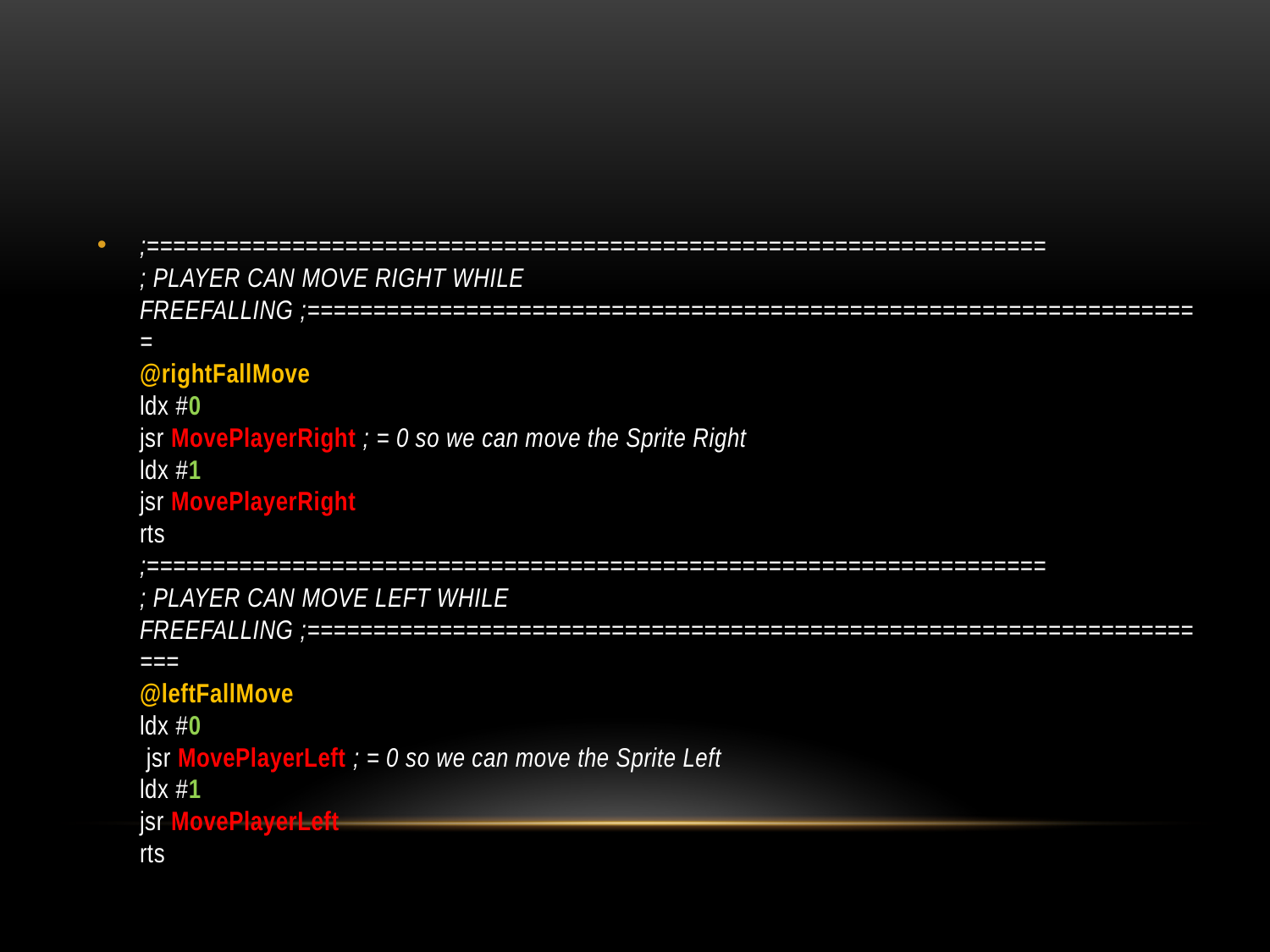

#
;====================================================================
; PLAYER CAN MOVE RIGHT WHILE FREEFALLING ;====================================================================
@rightFallMove
ldx #0
jsr MovePlayerRight ; = 0 so we can move the Sprite Right
ldx #1
jsr MovePlayerRight
rts
;====================================================================
; PLAYER CAN MOVE LEFT WHILE FREEFALLING ;======================================================================
@leftFallMove
ldx #0
 jsr MovePlayerLeft ; = 0 so we can move the Sprite Left
ldx #1
jsr MovePlayerLeft
rts